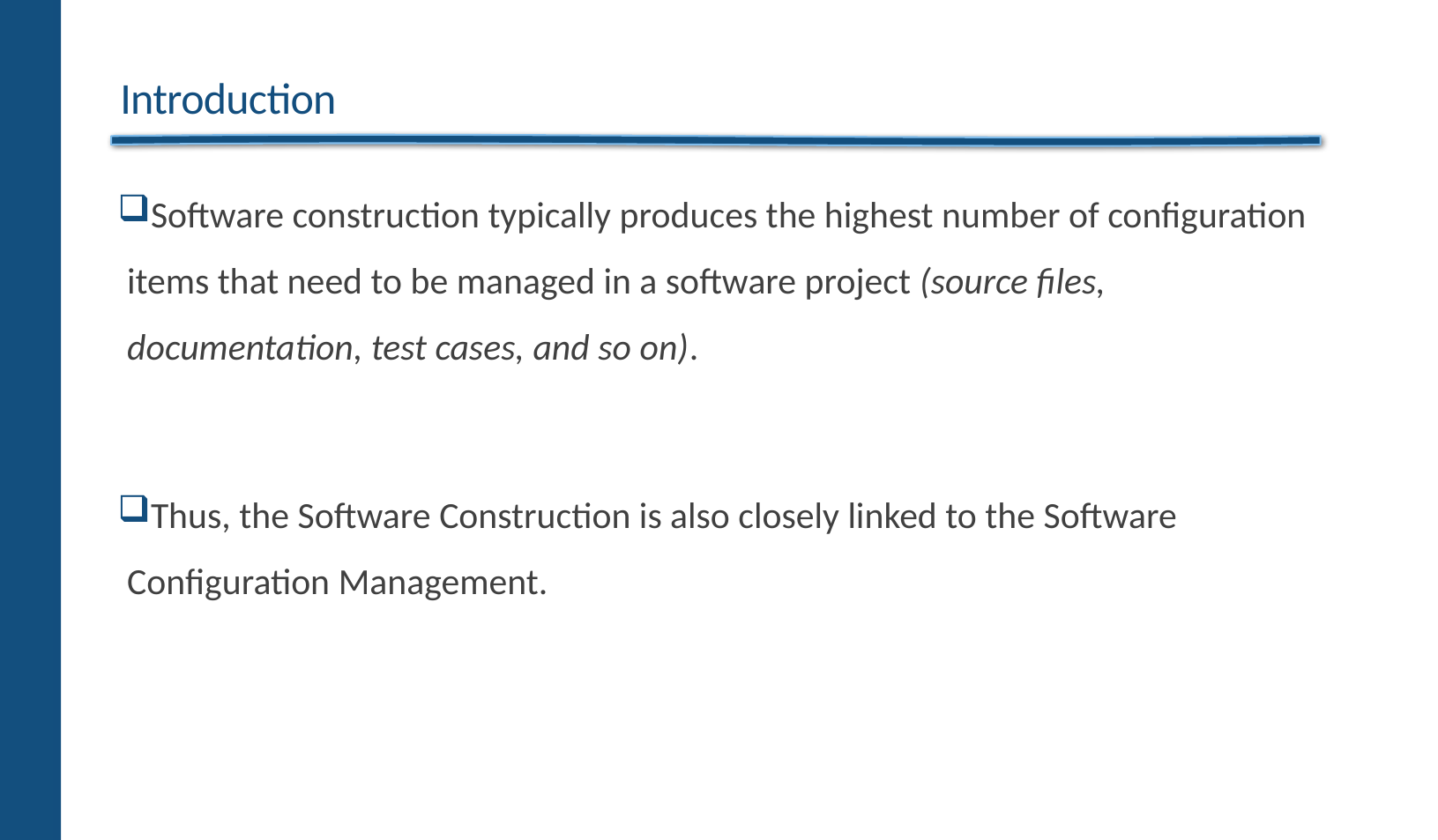

# Introduction
Software construction typically produces the highest number of configuration items that need to be managed in a software project (source files, documentation, test cases, and so on).

Thus, the Software Construction is also closely linked to the Software Configuration Management.